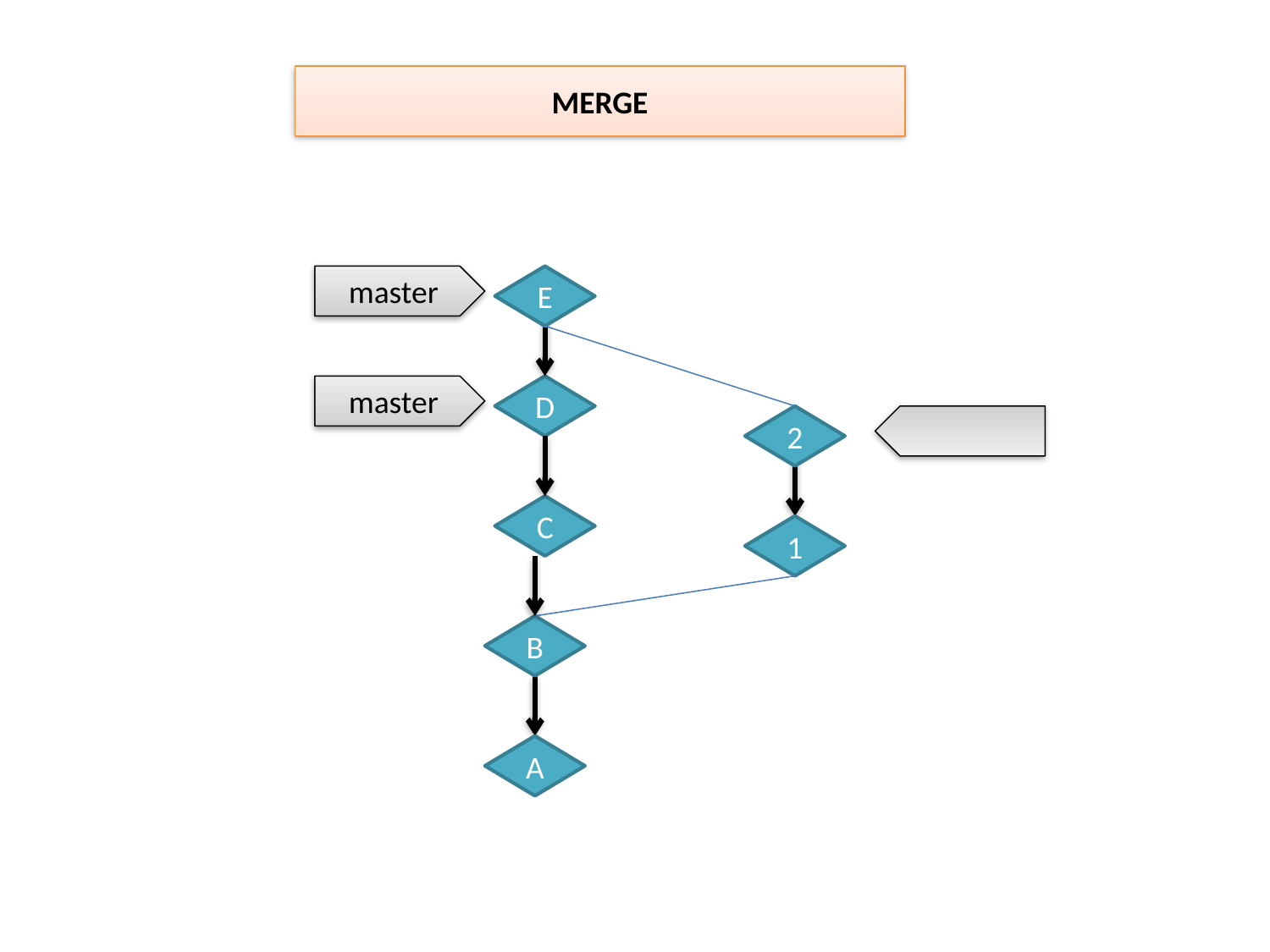

MERGE
master
E
master
D
2

C
1
B
A